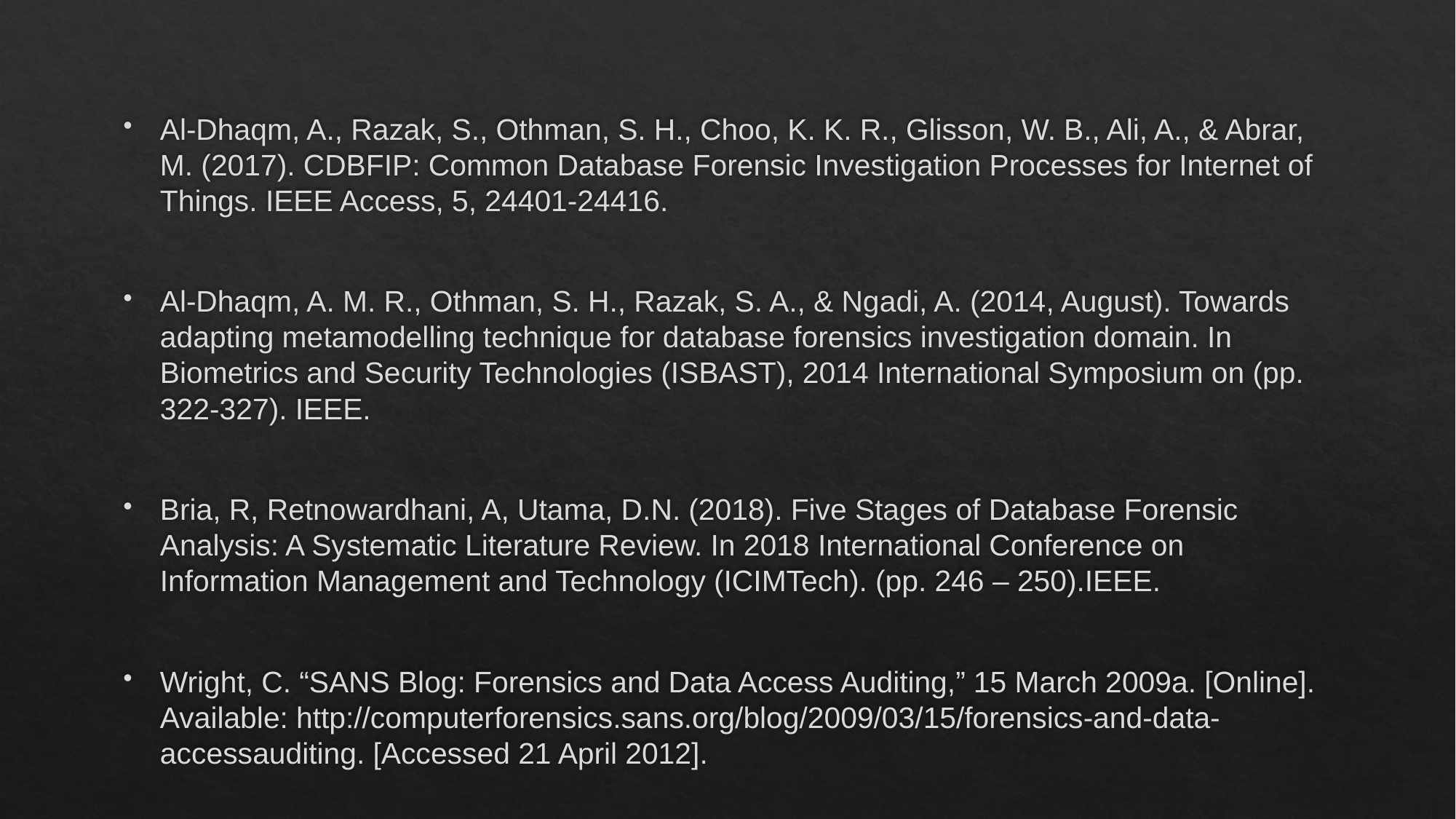

Al-Dhaqm, A., Razak, S., Othman, S. H., Choo, K. K. R., Glisson, W. B., Ali, A., & Abrar, M. (2017). CDBFIP: Common Database Forensic Investigation Processes for Internet of Things. IEEE Access, 5, 24401-24416.

Al-Dhaqm, A. M. R., Othman, S. H., Razak, S. A., & Ngadi, A. (2014, August). Towards adapting metamodelling technique for database forensics investigation domain. In Biometrics and Security Technologies (ISBAST), 2014 International Symposium on (pp. 322-327). IEEE.

Bria, R, Retnowardhani, A, Utama, D.N. (2018). Five Stages of Database Forensic Analysis: A Systematic Literature Review. In 2018 International Conference on Information Management and Technology (ICIMTech). (pp. 246 – 250).IEEE.

Wright, C. “SANS Blog: Forensics and Data Access Auditing,” 15 March 2009a. [Online]. Available: http://computerforensics.sans.org/blog/2009/03/15/forensics-and-data-accessauditing. [Accessed 21 April 2012].